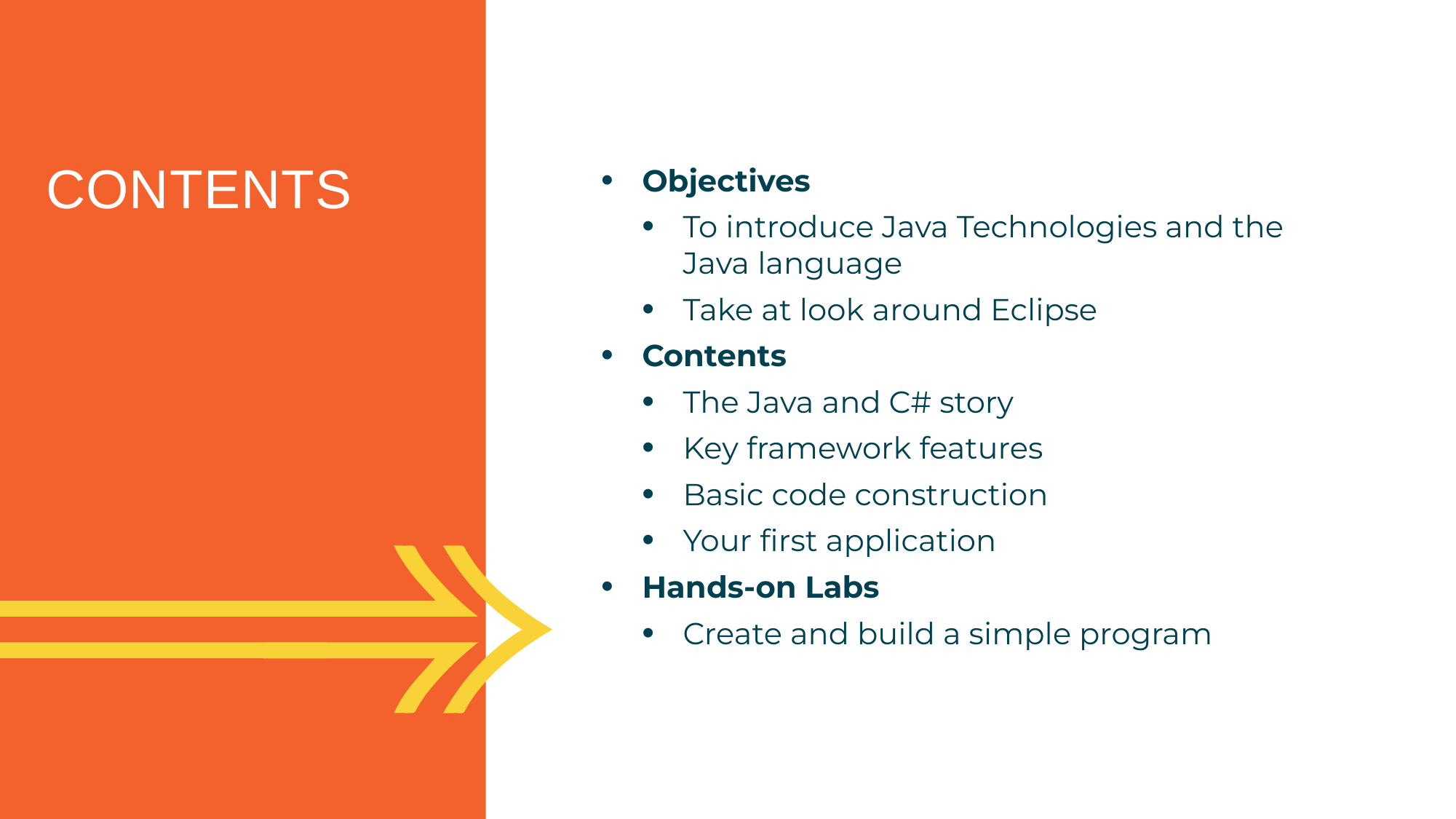

Contents
Objectives
To introduce Java Technologies and the Java language
Take at look around Eclipse
Contents
The Java and C# story
Key framework features
Basic code construction
Your first application
Hands-on Labs
Create and build a simple program